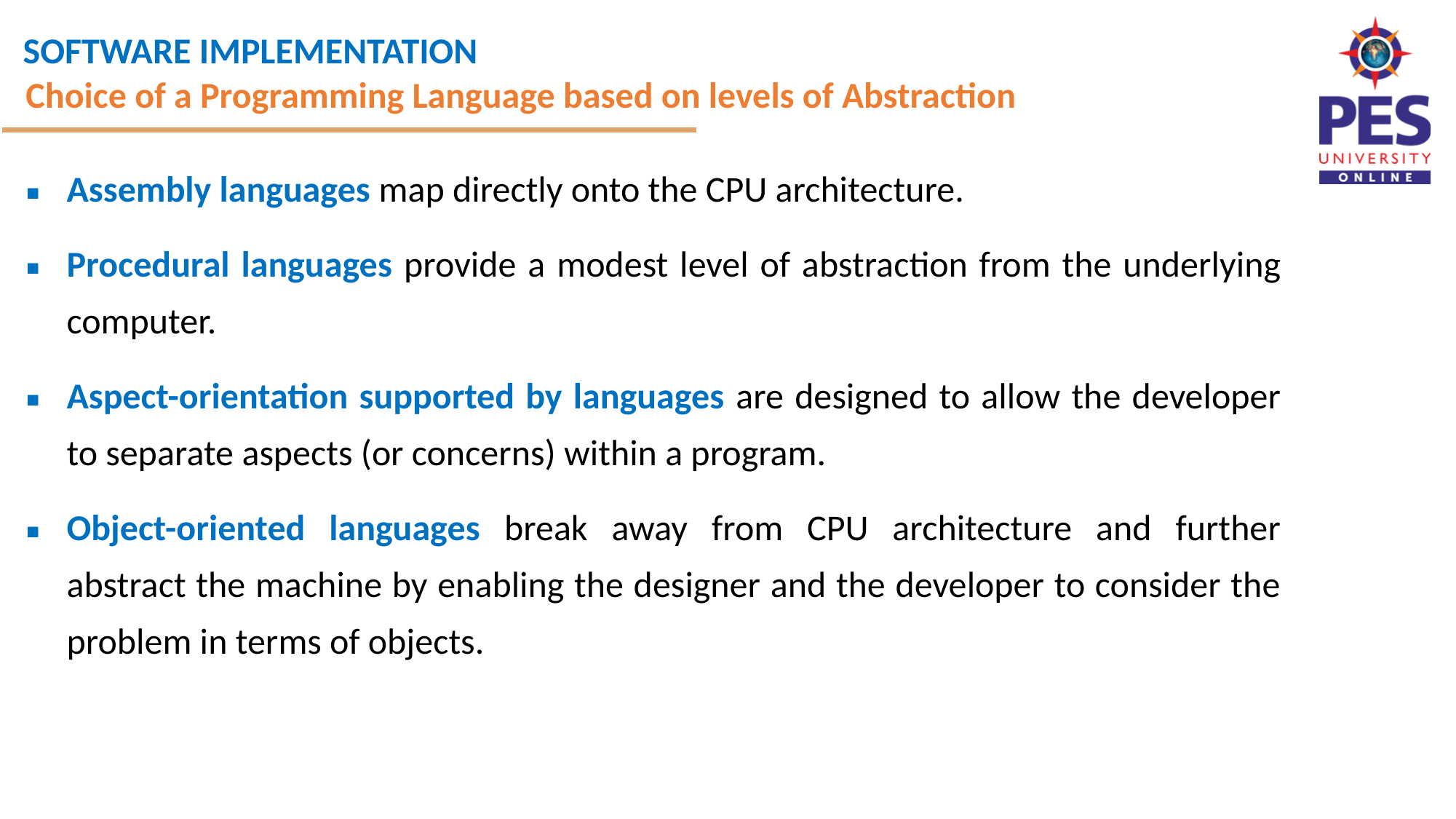

Choice of a Programming Language based on levels of Abstraction
Assembly languages map directly onto the CPU architecture.
Procedural languages provide a modest level of abstraction from the underlying computer.
Aspect-orientation supported by languages are designed to allow the developer to separate aspects (or concerns) within a program.
Object-oriented languages break away from CPU architecture and further abstract the machine by enabling the designer and the developer to consider the problem in terms of objects.